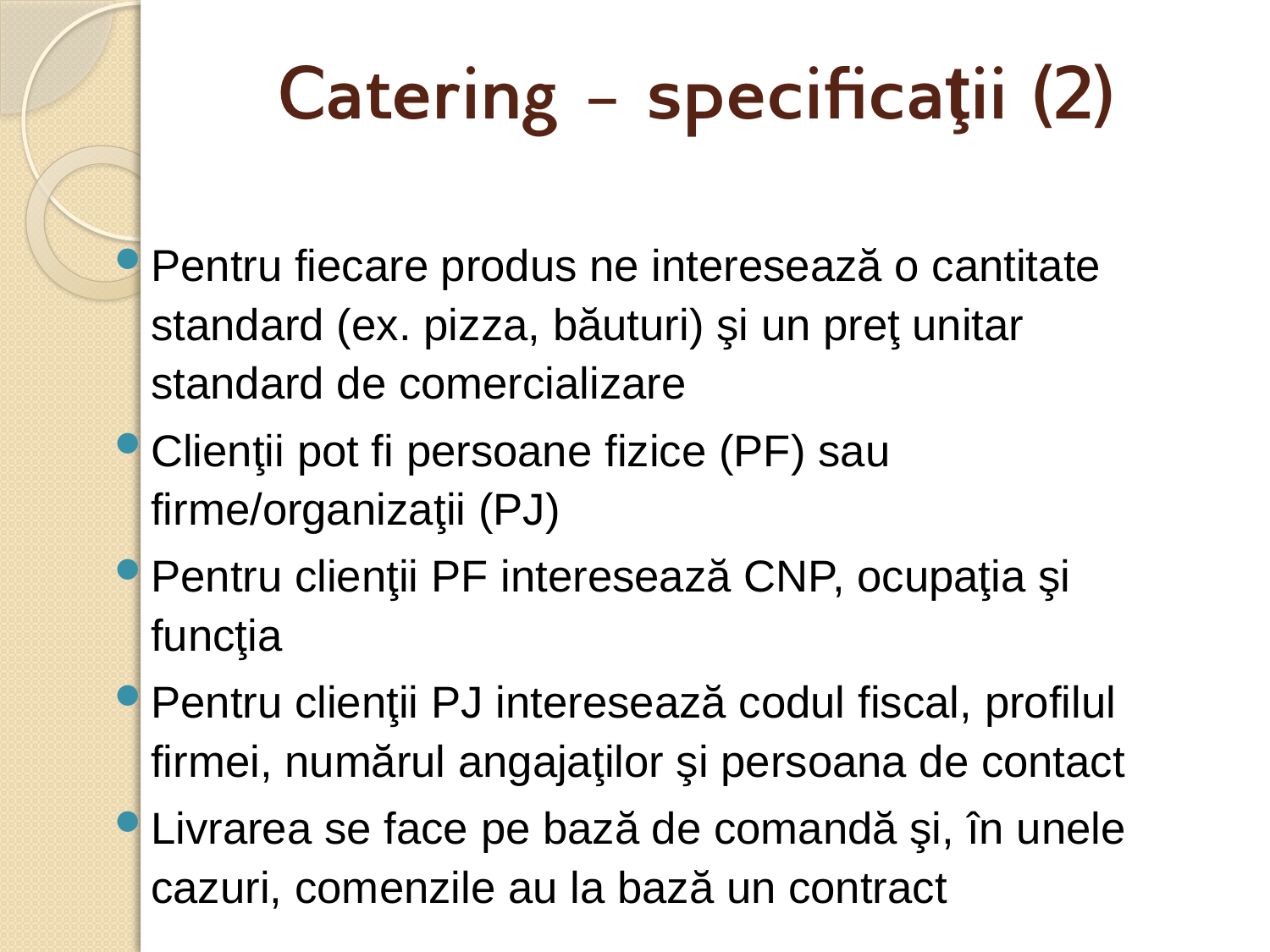

# Catering – specificaţii (2)
Pentru fiecare produs ne interesează o cantitate standard (ex. pizza, băuturi) şi un preţ unitar standard de comercializare
Clienţii pot fi persoane fizice (PF) sau firme/organizaţii (PJ)
Pentru clienţii PF interesează CNP, ocupaţia şi funcţia
Pentru clienţii PJ interesează codul fiscal, profilul firmei, numărul angajaţilor şi persoana de contact
Livrarea se face pe bază de comandă şi, în unele cazuri, comenzile au la bază un contract